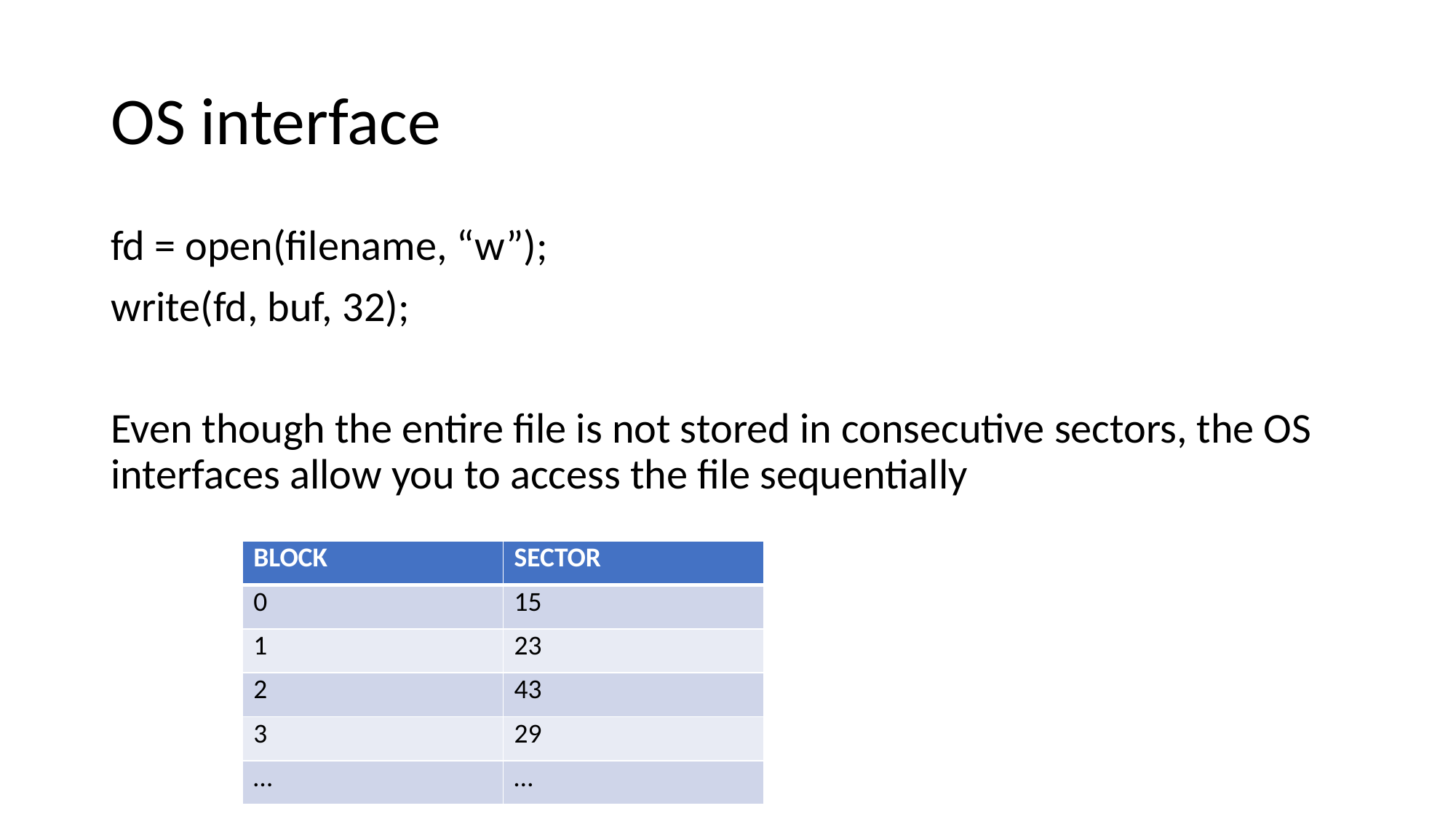

# OS interface
fd = open(filename, “w”);
write(fd, buf, 32);

Even though the entire file is not stored in consecutive sectors, the OS interfaces allow you to access the file sequentially

| BLOCK | SECTOR |
| --- | --- |
| 0 | 15 |
| 1 | 23 |
| 2 | 43 |
| 3 | 29 |
| … | … |